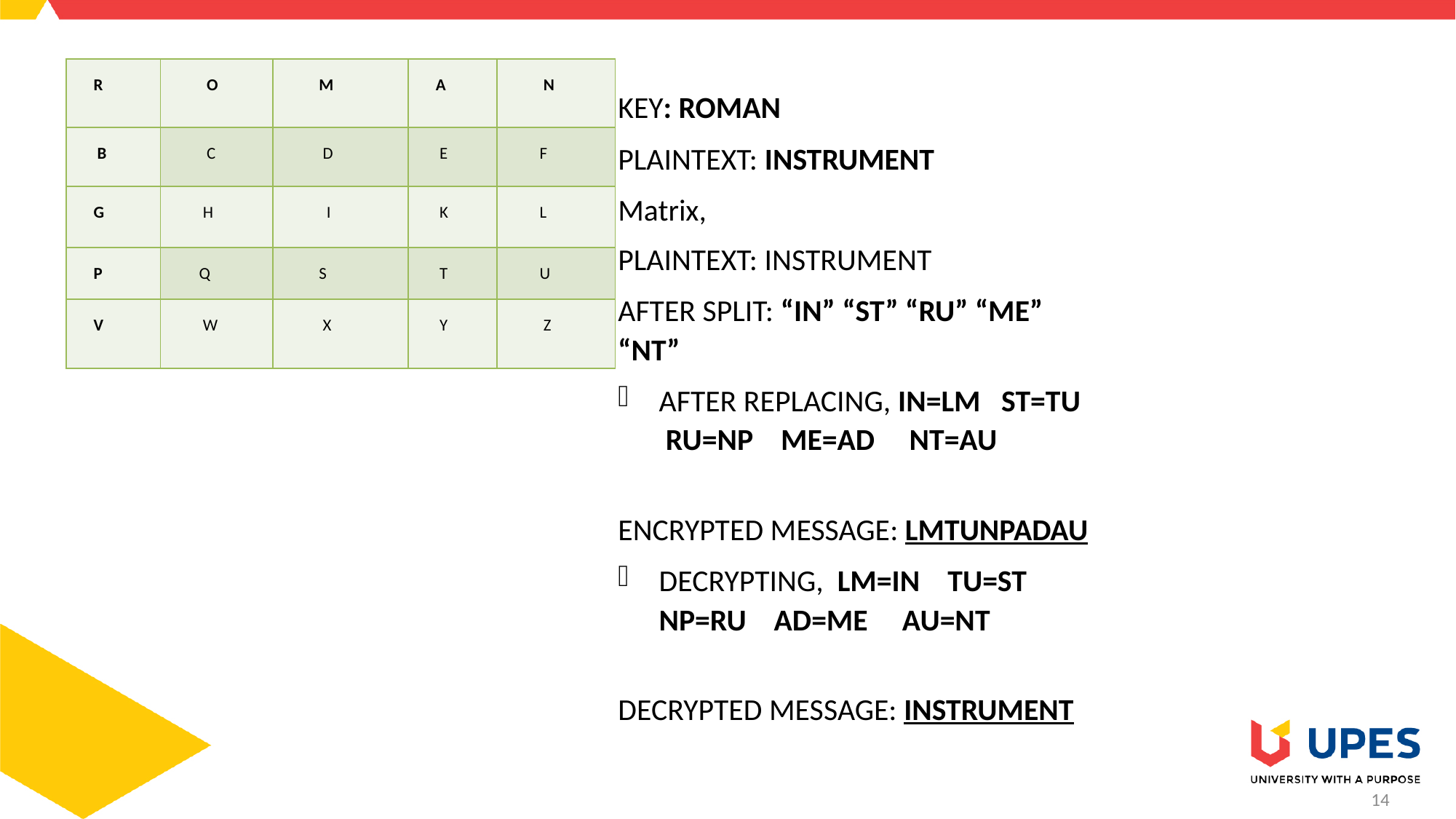

| R | O | M | A | N |
| --- | --- | --- | --- | --- |
| B | C | D | E | F |
| G | H | I | K | L |
| P | Q | S | T | U |
| V | W | X | Y | Z |
KEY: ROMAN
PLAINTEXT: INSTRUMENT
Matrix,
PLAINTEXT: INSTRUMENT
AFTER SPLIT: “IN” “ST” “RU” “ME” “NT”
AFTER REPLACING, IN=LM   ST=TU   RU=NP    ME=AD     NT=AU
                                                  ENCRYPTED MESSAGE: LMTUNPADAU
DECRYPTING,  LM=IN    TU=ST   NP=RU    AD=ME     AU=NT
                                                   DECRYPTED MESSAGE: INSTRUMENT